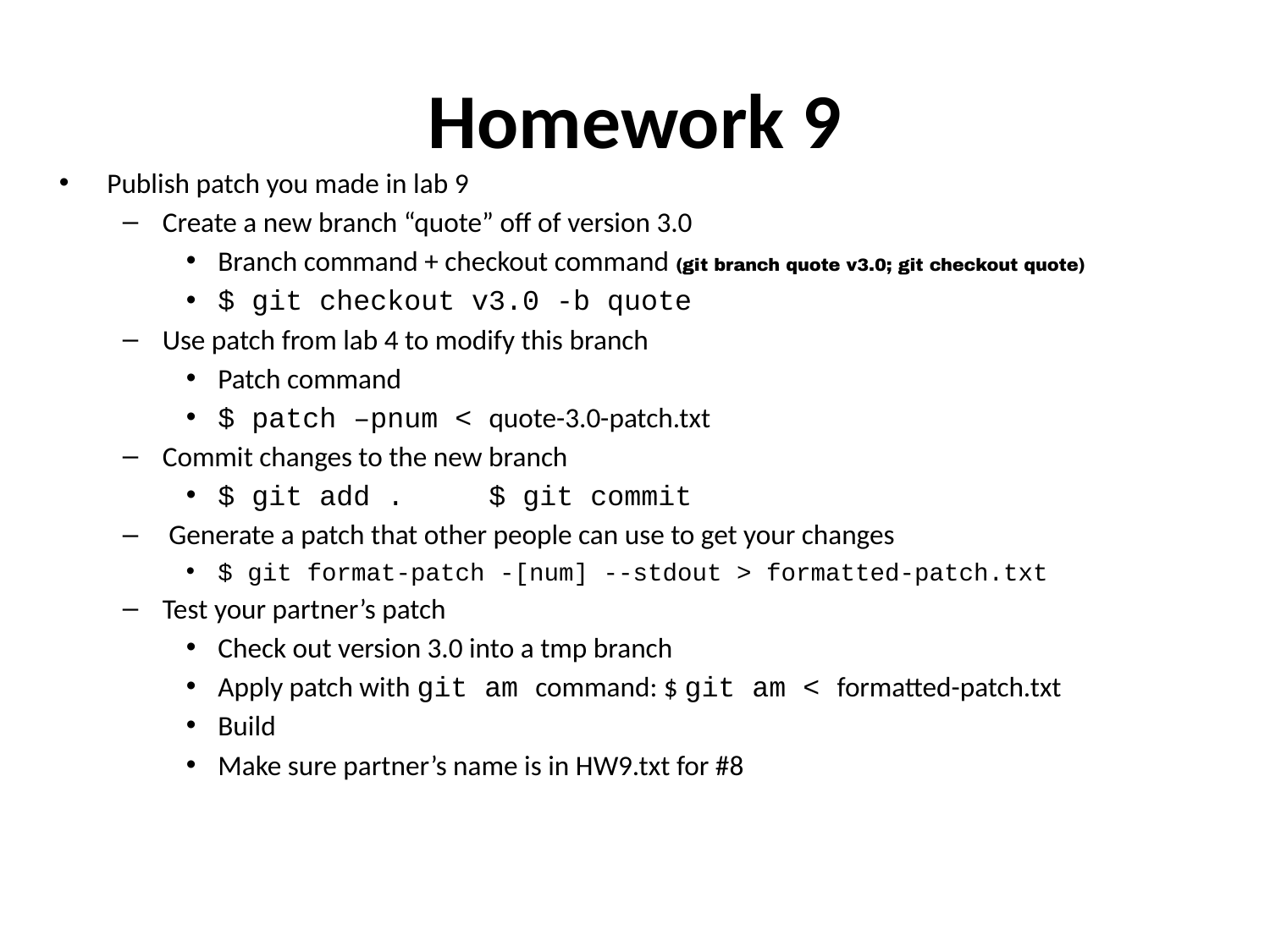

# Homework 9
Publish patch you made in lab 9
Create a new branch “quote” off of version 3.0
Branch command + checkout command (git branch quote v3.0; git checkout quote)
$ git checkout v3.0 -b quote
Use patch from lab 4 to modify this branch
Patch command
$ patch –pnum < quote-3.0-patch.txt
Commit changes to the new branch
$ git add .	 $ git commit
 Generate a patch that other people can use to get your changes
$ git format-patch -[num] --stdout > formatted-patch.txt
Test your partner’s patch
Check out version 3.0 into a tmp branch
Apply patch with git am command: $ git am < formatted-patch.txt
Build
Make sure partner’s name is in HW9.txt for #8